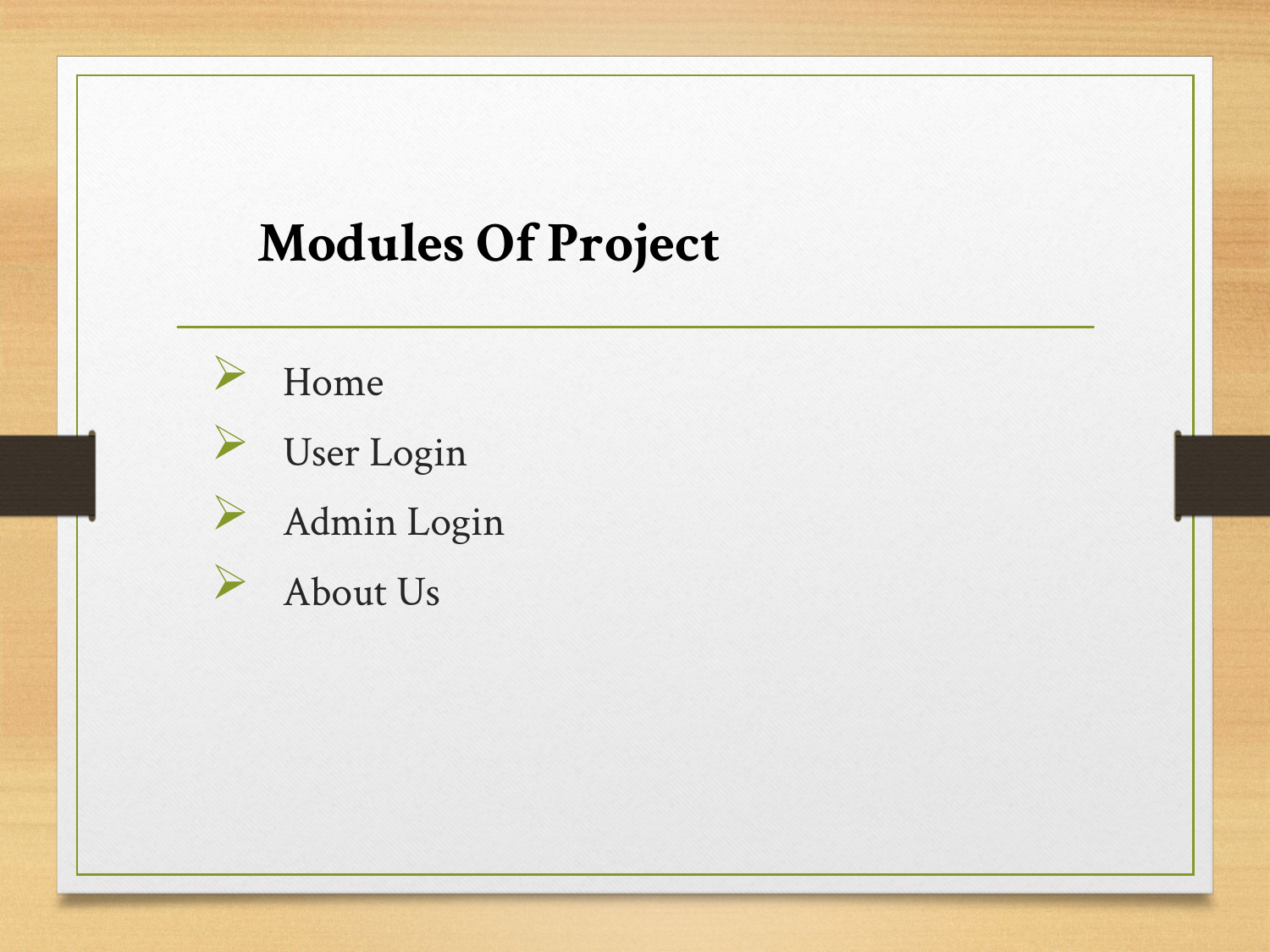

Modules Of Project
Home
User Login
Admin Login
About Us